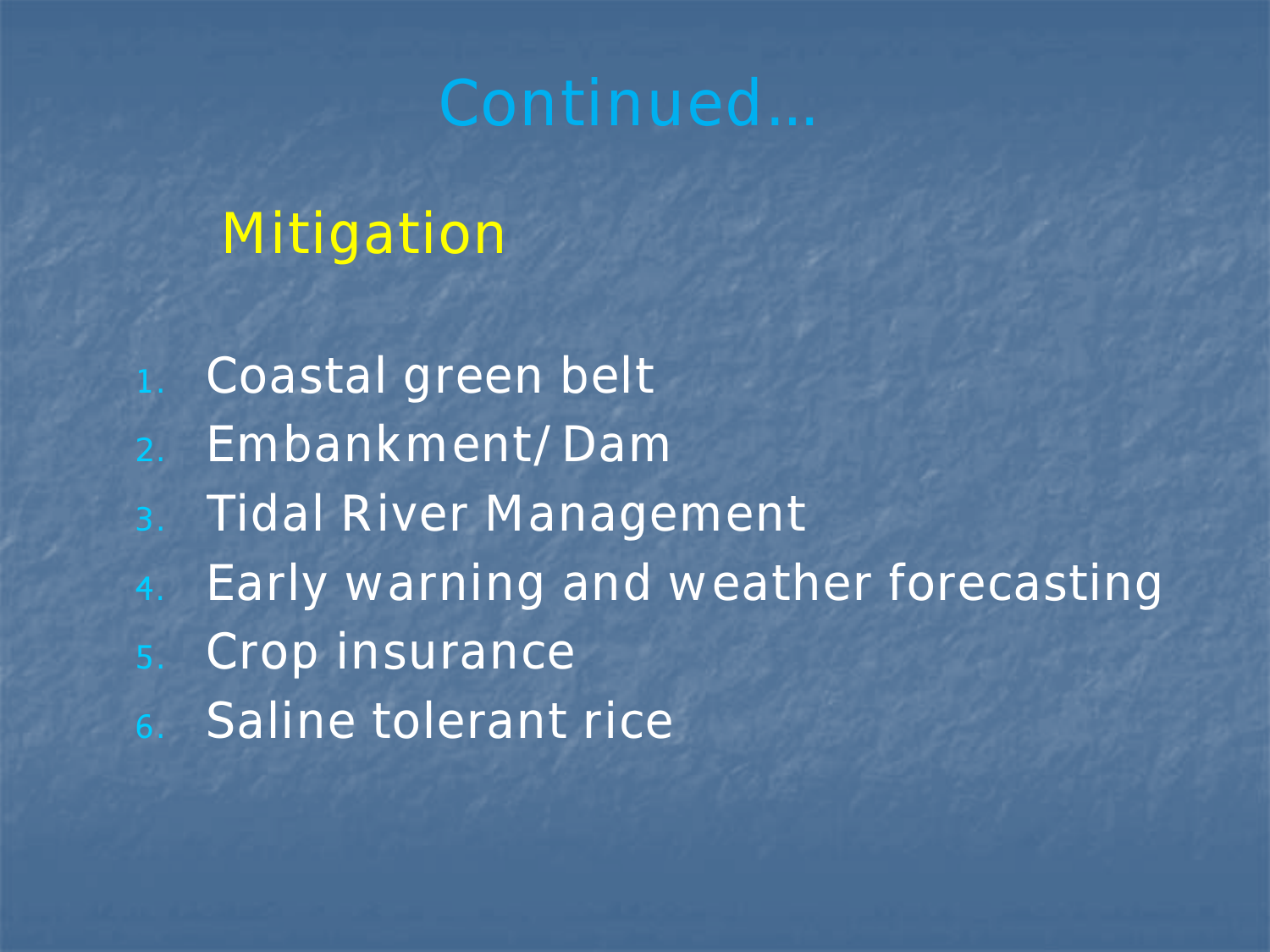

Continued…
		Mitigation

Coastal green belt
Embankment/Dam
Tidal River Management
Early warning and weather forecasting
Crop insurance
Saline tolerant rice